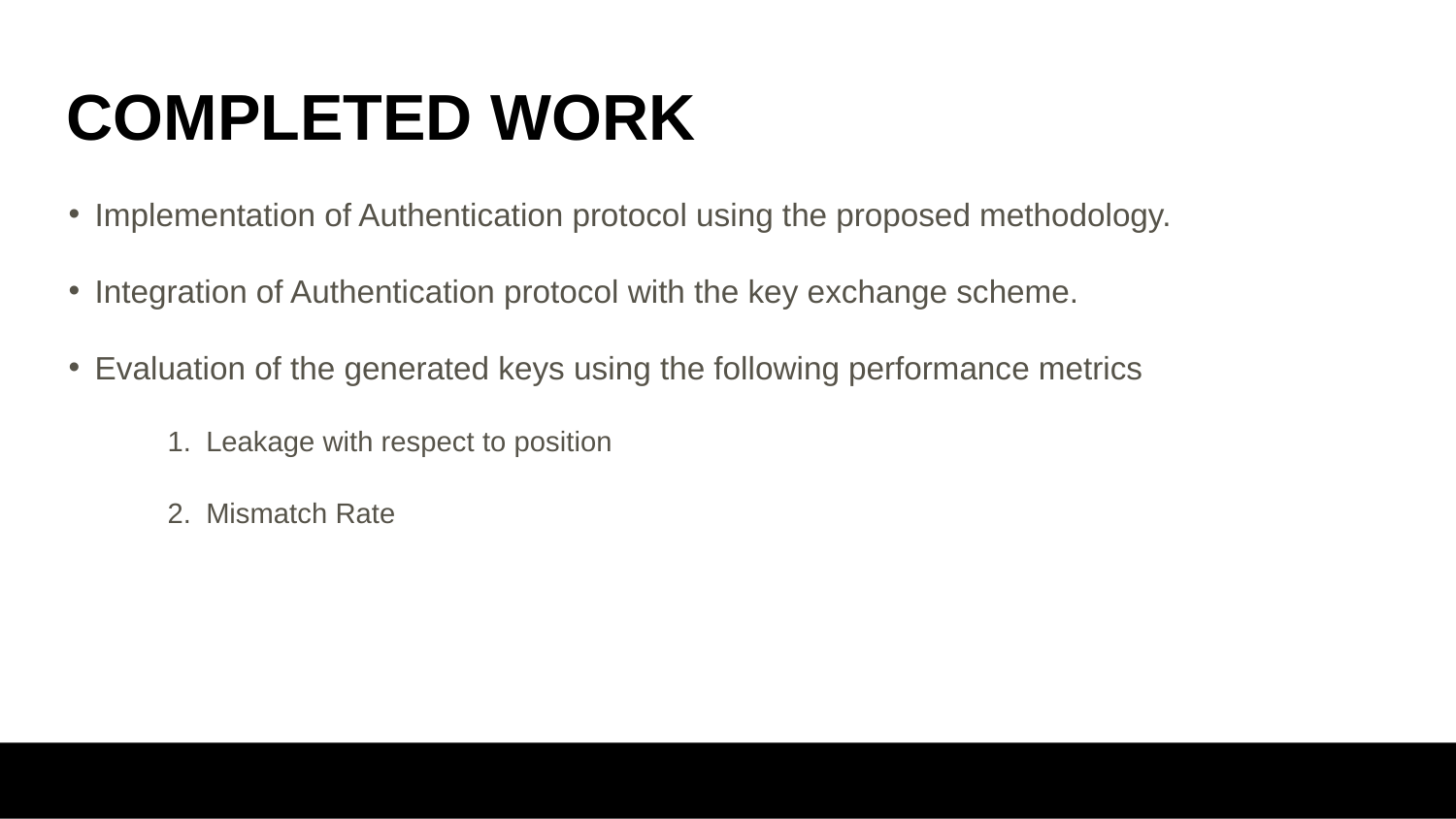

# COMPLETED WORK
Implementation of Authentication protocol using the proposed methodology.
Integration of Authentication protocol with the key exchange scheme.
Evaluation of the generated keys using the following performance metrics
Leakage with respect to position
Mismatch Rate